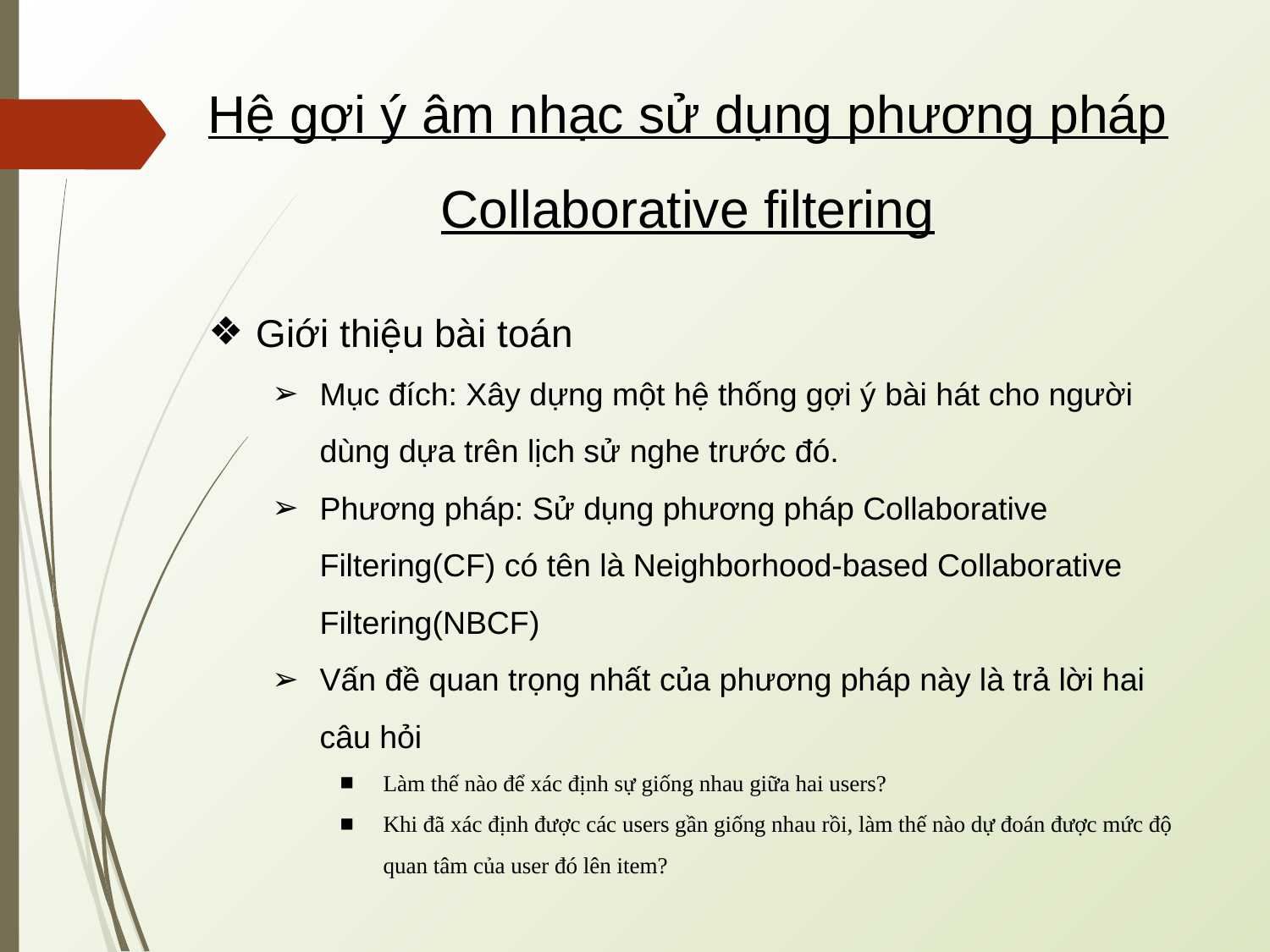

# Hệ gợi ý âm nhạc sử dụng phương pháp Collaborative filtering
Giới thiệu bài toán
Mục đích: Xây dựng một hệ thống gợi ý bài hát cho người dùng dựa trên lịch sử nghe trước đó.
Phương pháp: Sử dụng phương pháp Collaborative Filtering(CF) có tên là Neighborhood-based Collaborative Filtering(NBCF)
Vấn đề quan trọng nhất của phương pháp này là trả lời hai câu hỏi
Làm thế nào để xác định sự giống nhau giữa hai users?
Khi đã xác định được các users gần giống nhau rồi, làm thế nào dự đoán được mức độ quan tâm của user đó lên item?